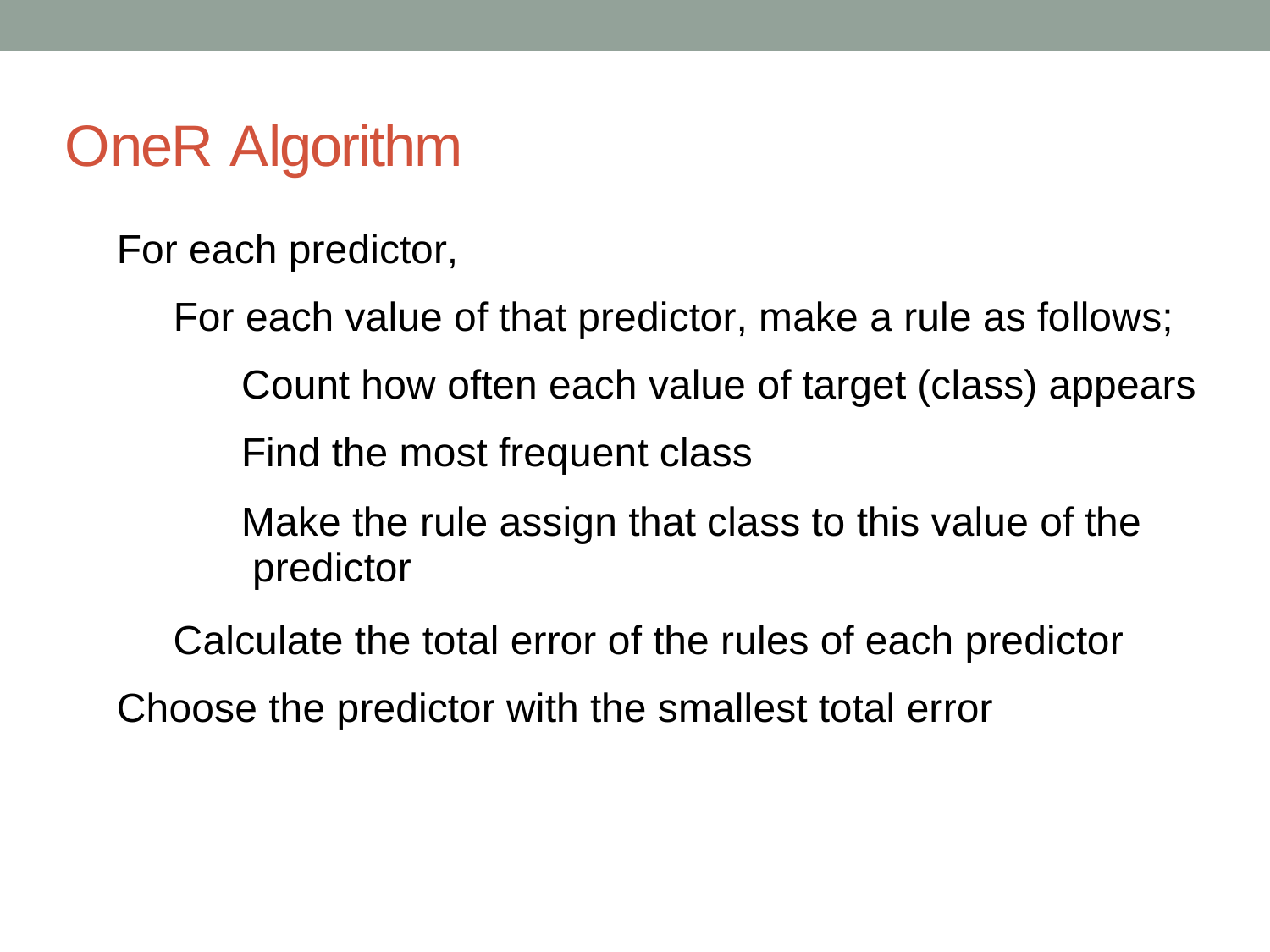

# OneR Algorithm
For each predictor,
For each value of that predictor, make a rule as follows; Count how often each value of target (class) appears Find the most frequent class

Make the rule assign that class to this value of the
 predictor
Calculate the total error of the rules of each predictor Choose the predictor with the smallest total error